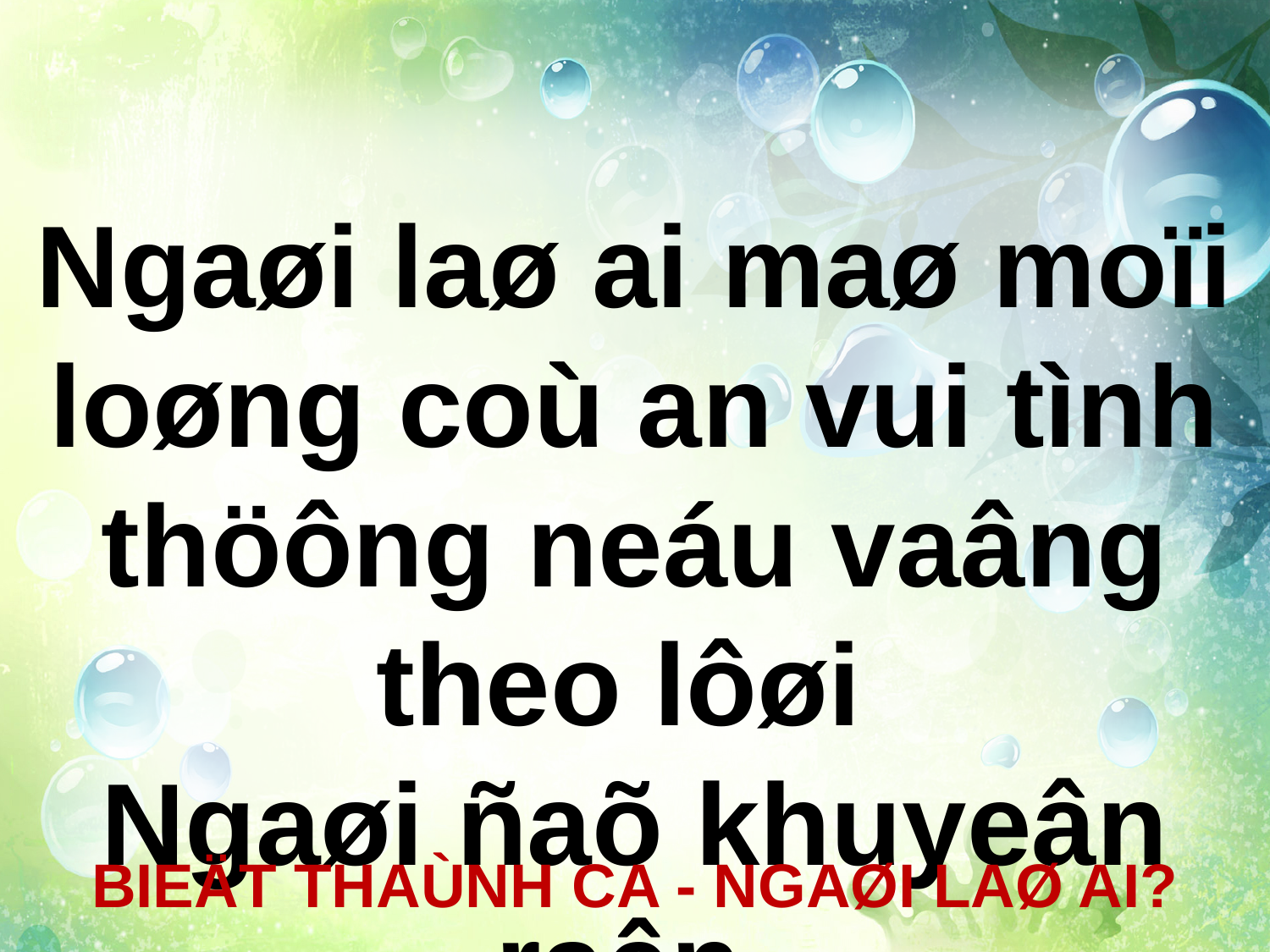

Ngaøi laø ai maø moïi loøng coù an vui tình thöông neáu vaâng theo lôøi
Ngaøi ñaõ khuyeân raên.
BIEÄT THAÙNH CA - NGAØI LAØ AI?